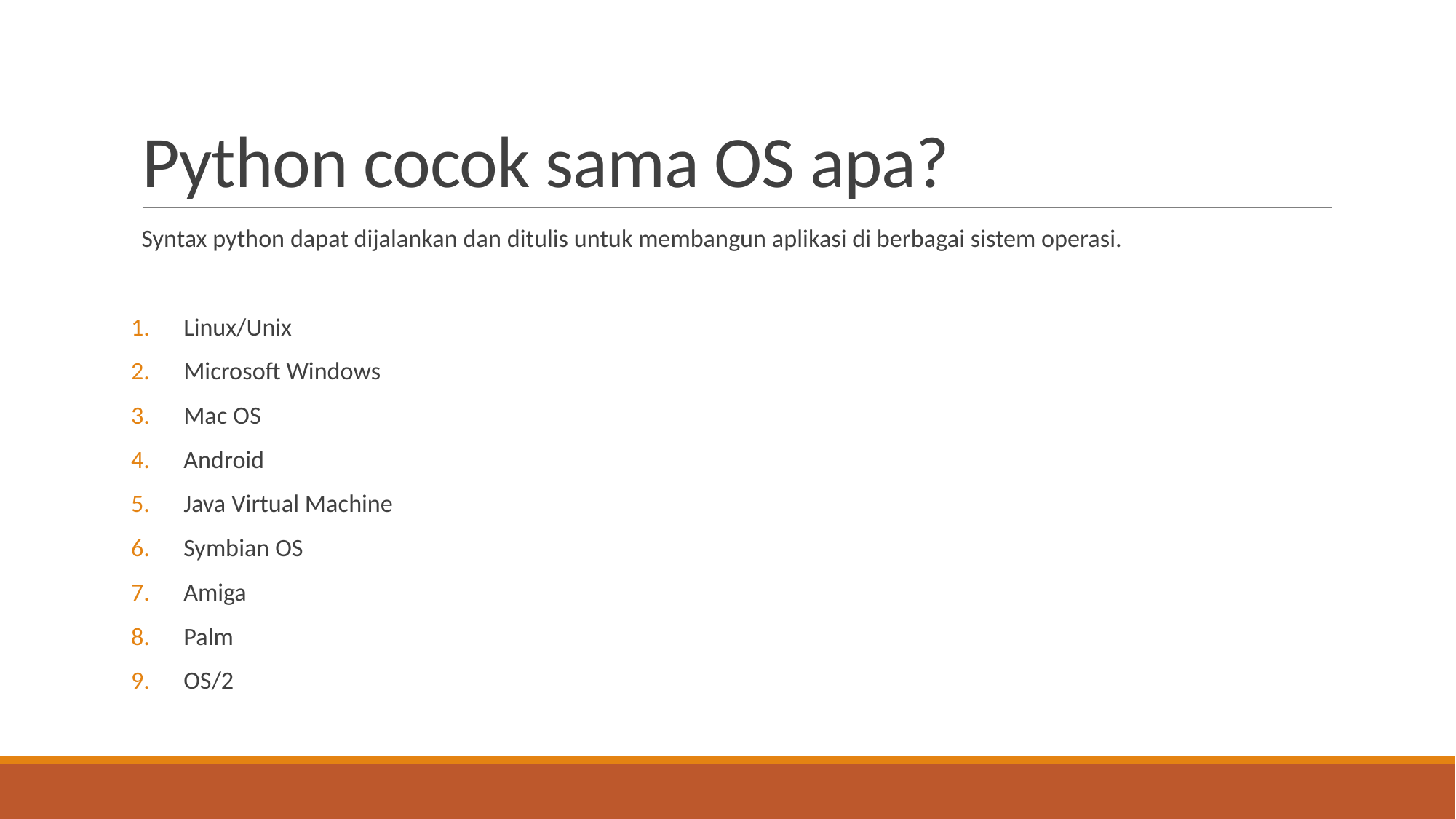

# Python cocok sama OS apa?
Syntax python dapat dijalankan dan ditulis untuk membangun aplikasi di berbagai sistem operasi.

Linux/Unix
Microsoft Windows
Mac OS
Android
Java Virtual Machine
Symbian OS
Amiga
Palm
OS/2